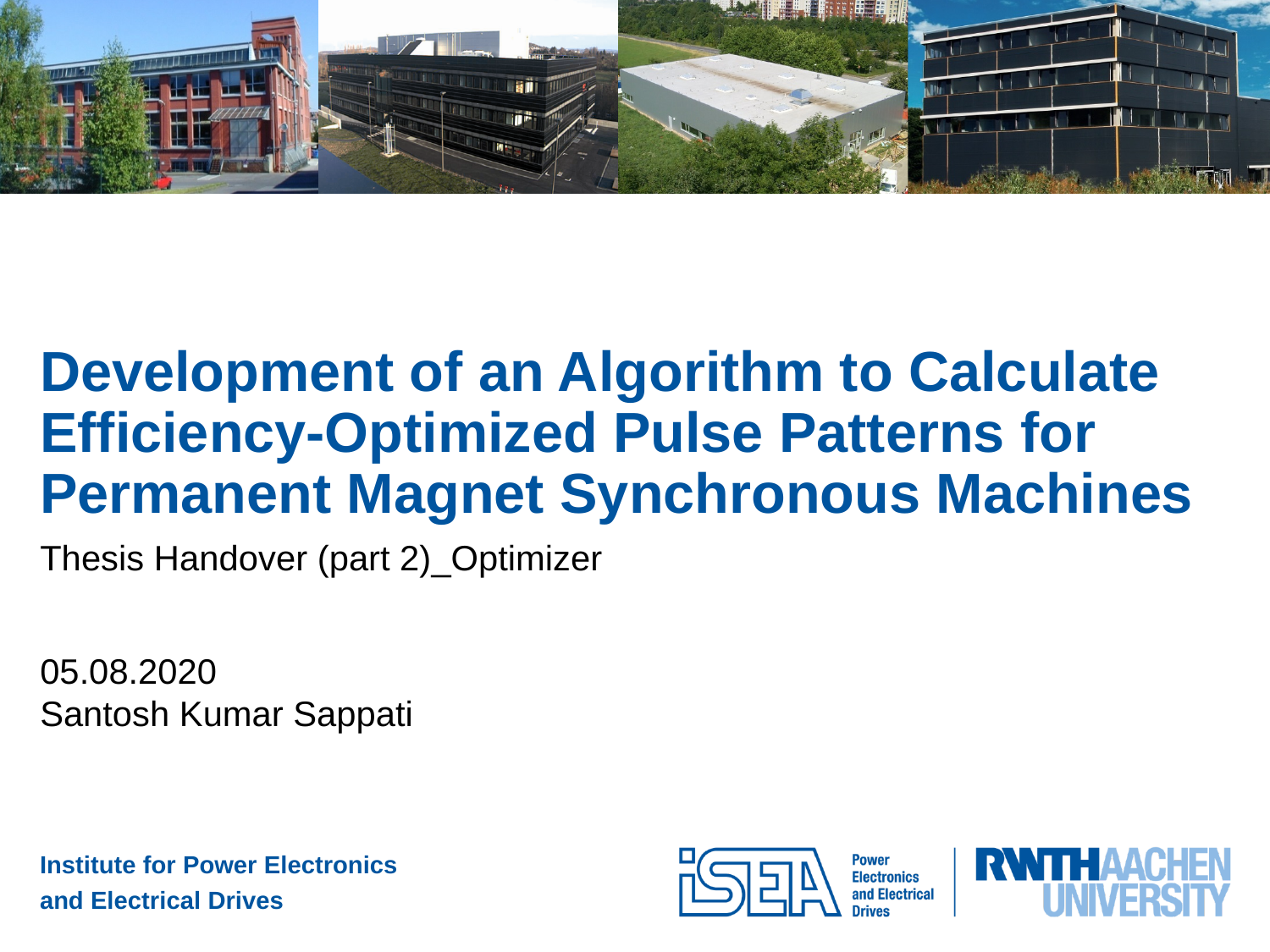

# Development of an Algorithm to Calculate Efficiency-Optimized Pulse Patterns for Permanent Magnet Synchronous Machines
Thesis Handover (part 2)_Optimizer
05.08.2020
Santosh Kumar Sappati
1